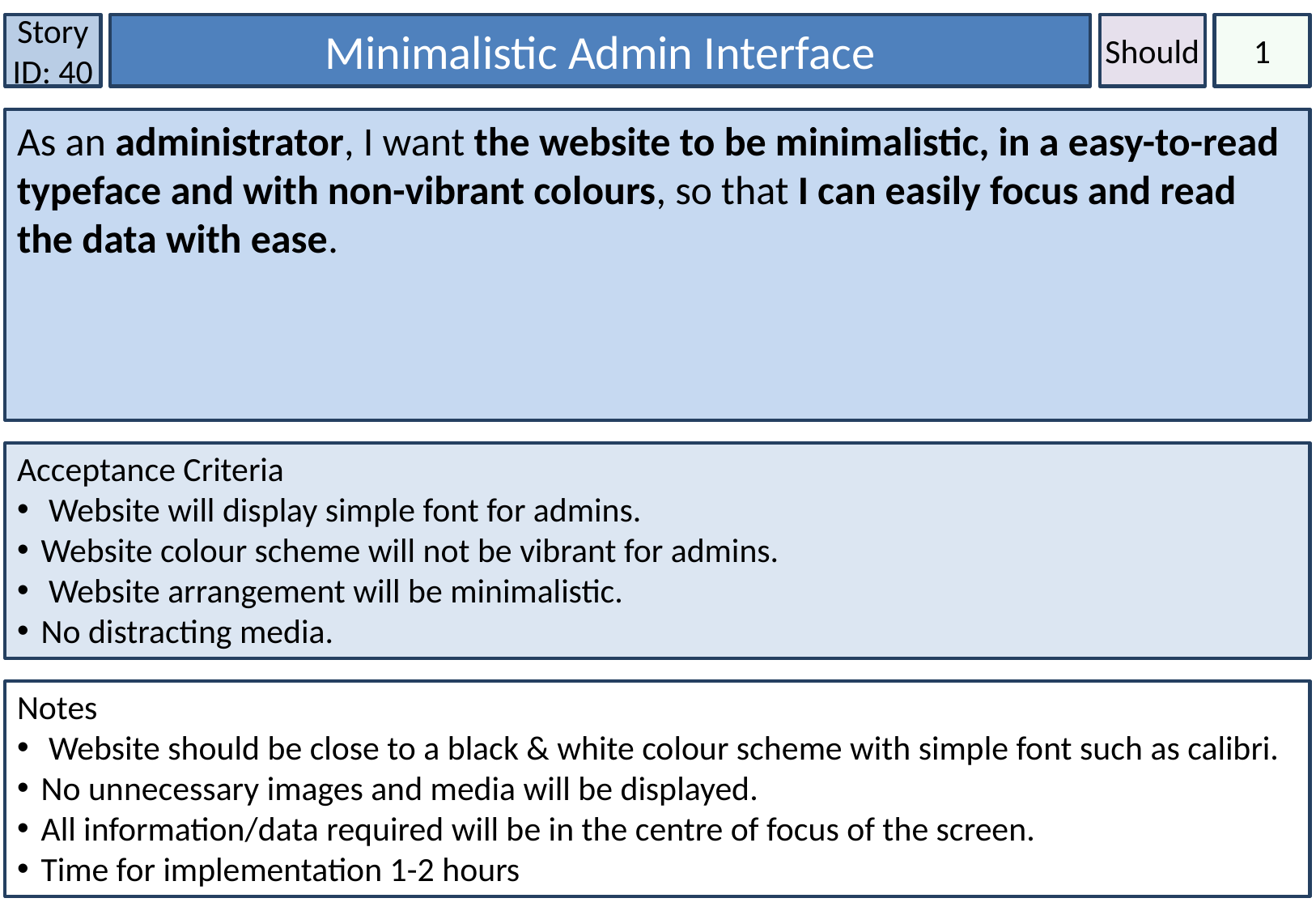

Story ID: 40
Minimalistic Admin Interface
Should
1
As an administrator, I want the website to be minimalistic, in a easy-to-read typeface and with non-vibrant colours, so that I can easily focus and read the data with ease.
Acceptance Criteria
 Website will display simple font for admins.
Website colour scheme will not be vibrant for admins.
 Website arrangement will be minimalistic.
No distracting media.
Notes
 Website should be close to a black & white colour scheme with simple font such as calibri.
No unnecessary images and media will be displayed.
All information/data required will be in the centre of focus of the screen.
Time for implementation 1-2 hours